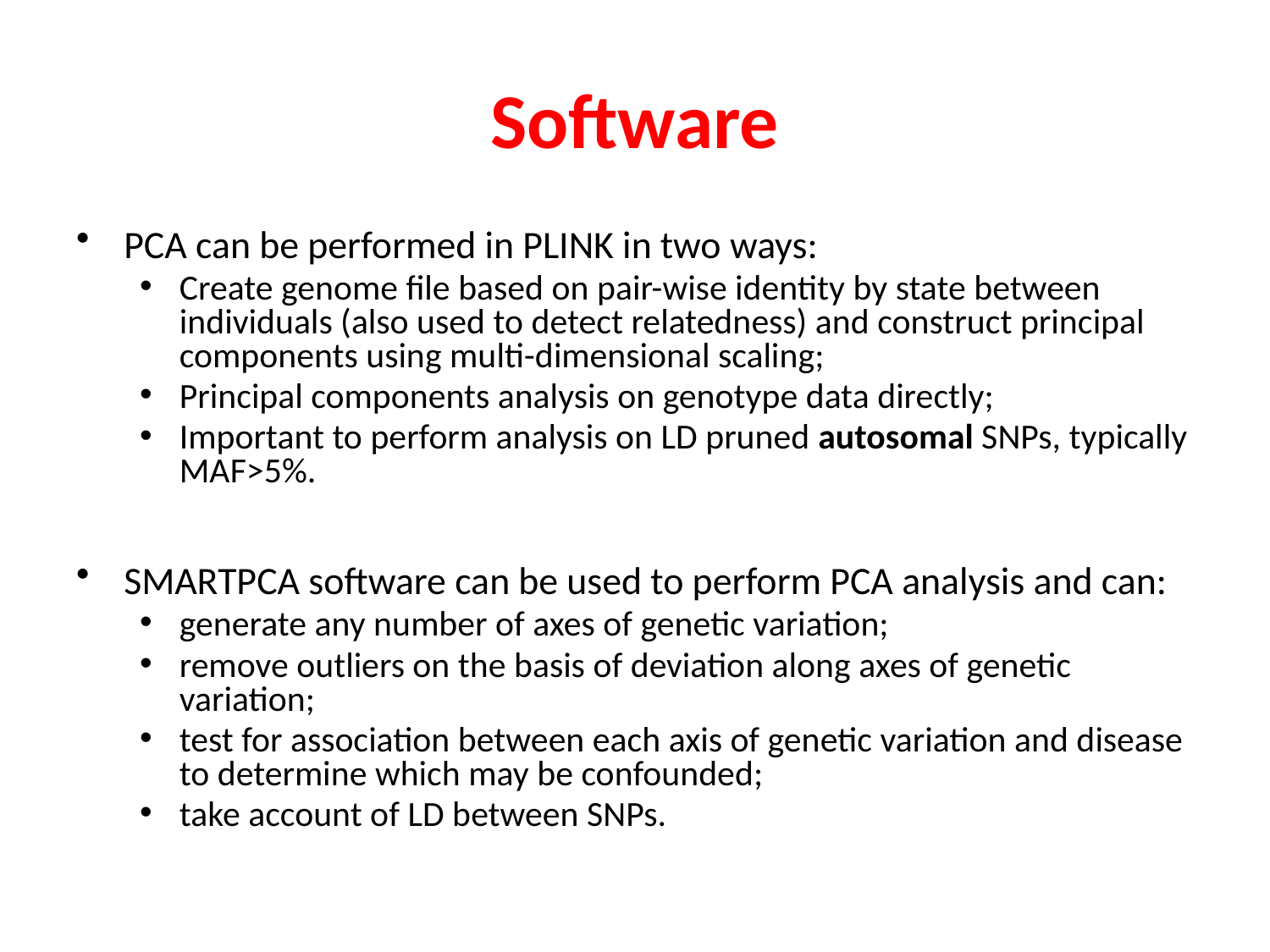

# Software
PCA can be performed in PLINK in two ways:
Create genome file based on pair-wise identity by state between individuals (also used to detect relatedness) and construct principal components using multi-dimensional scaling;
Principal components analysis on genotype data directly;
Important to perform analysis on LD pruned autosomal SNPs, typically MAF>5%.

SMARTPCA software can be used to perform PCA analysis and can:
generate any number of axes of genetic variation;
remove outliers on the basis of deviation along axes of genetic variation;
test for association between each axis of genetic variation and disease to determine which may be confounded;
take account of LD between SNPs.